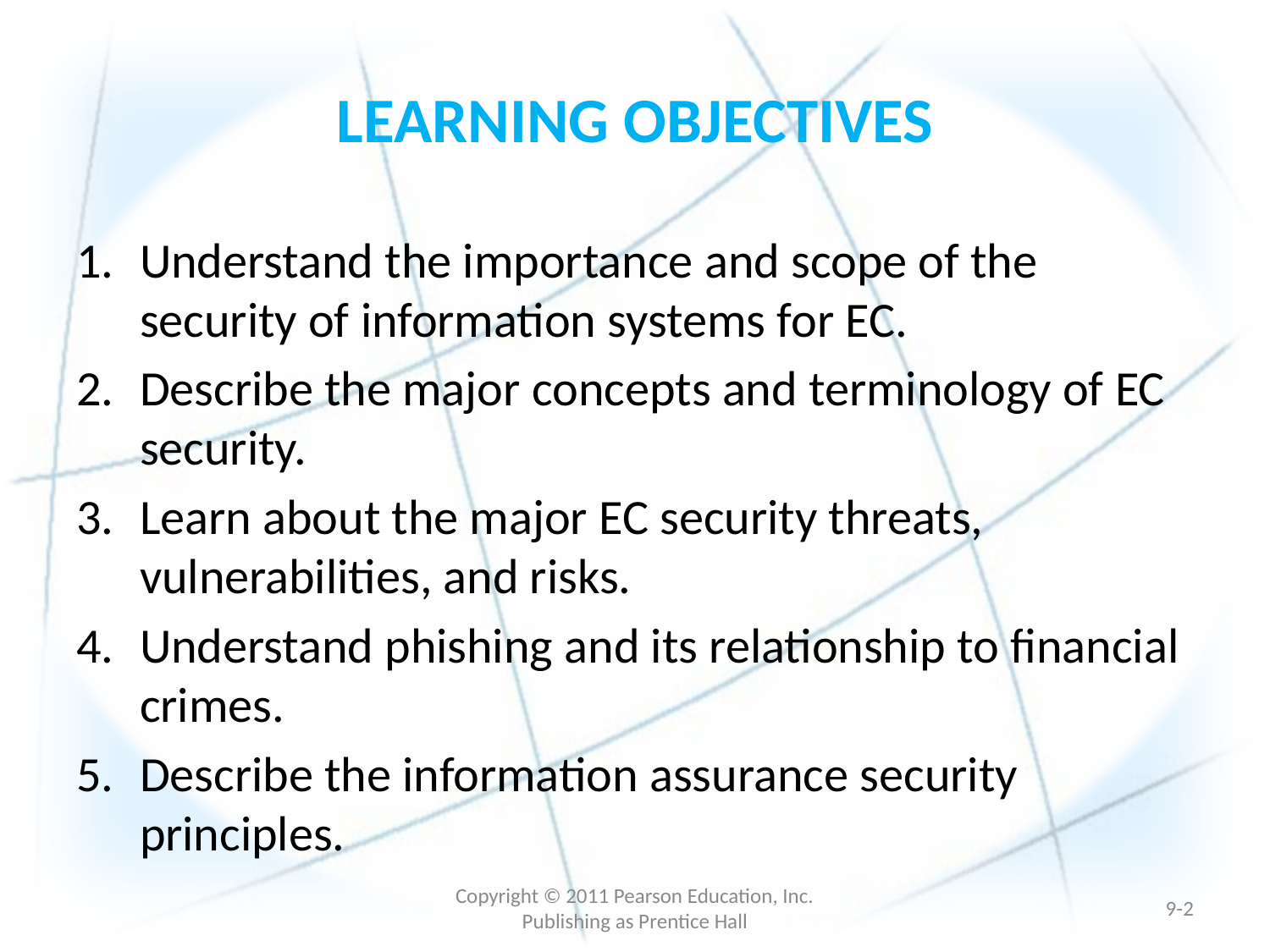

# LEARNING OBJECTIVES
Understand the importance and scope of the security of information systems for EC.
Describe the major concepts and terminology of EC security.
Learn about the major EC security threats, vulnerabilities, and risks.
Understand phishing and its relationship to financial crimes.
Describe the information assurance security principles.
Copyright © 2011 Pearson Education, Inc. Publishing as Prentice Hall
9-2